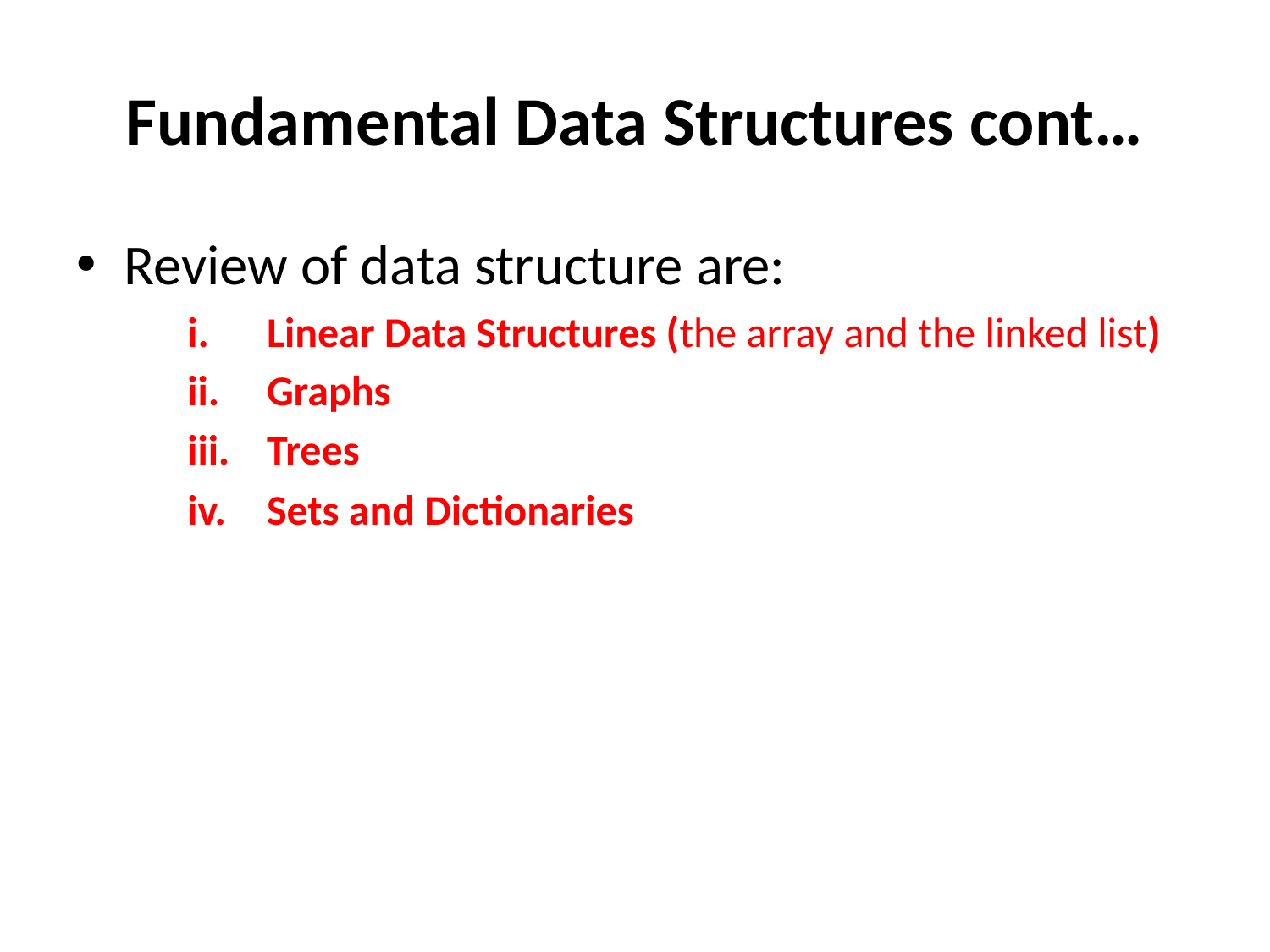

# Fundamental Data Structures cont…
Review of data structure are:
Linear Data Structures (the array and the linked list)
Graphs
Trees
Sets and Dictionaries